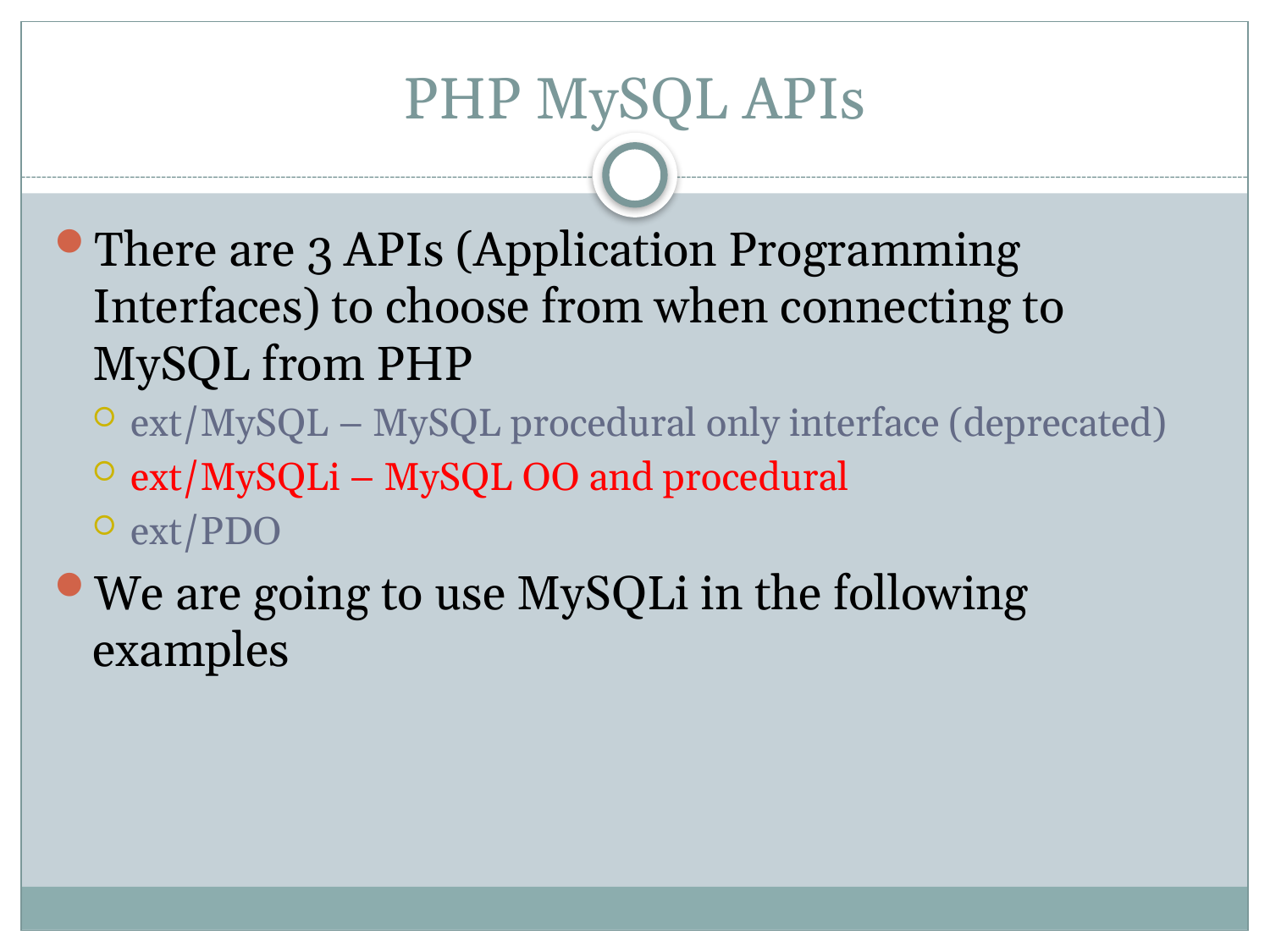

# PHP MySQL APIs
There are 3 APIs (Application Programming Interfaces) to choose from when connecting to MySQL from PHP
ext/MySQL – MySQL procedural only interface (deprecated)
ext/MySQLi – MySQL OO and procedural
ext/PDO
We are going to use MySQLi in the following examples